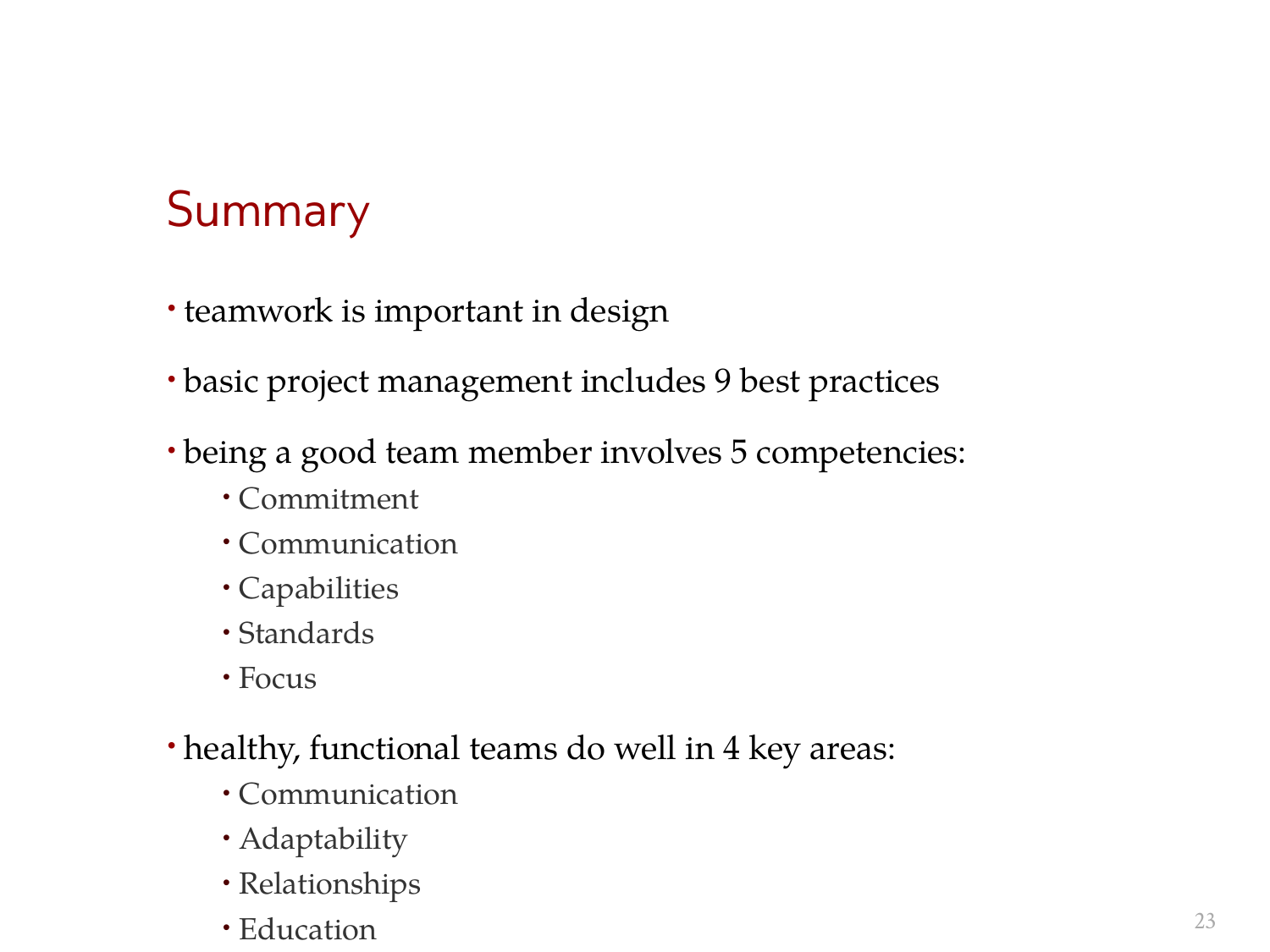

# Summary
teamwork is important in design
basic project management includes 9 best practices
being a good team member involves 5 competencies:
Commitment
Communication
Capabilities
Standards
Focus
healthy, functional teams do well in 4 key areas:
Communication
Adaptability
Relationships
Education

23